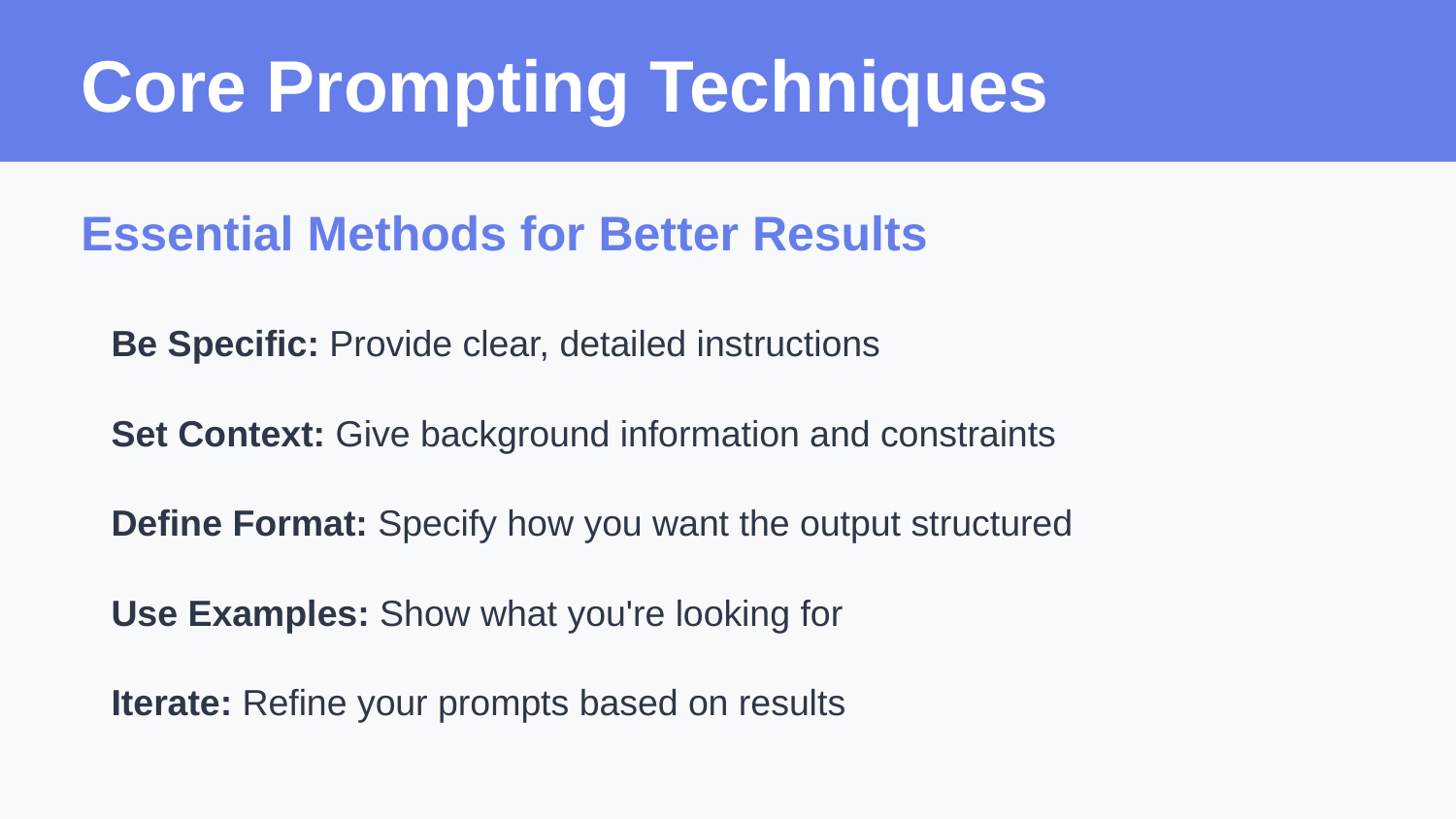

Core Prompting Techniques
Essential Methods for Better Results
Be Specific: Provide clear, detailed instructions
Set Context: Give background information and constraints
Define Format: Specify how you want the output structured
Use Examples: Show what you're looking for
Iterate: Refine your prompts based on results